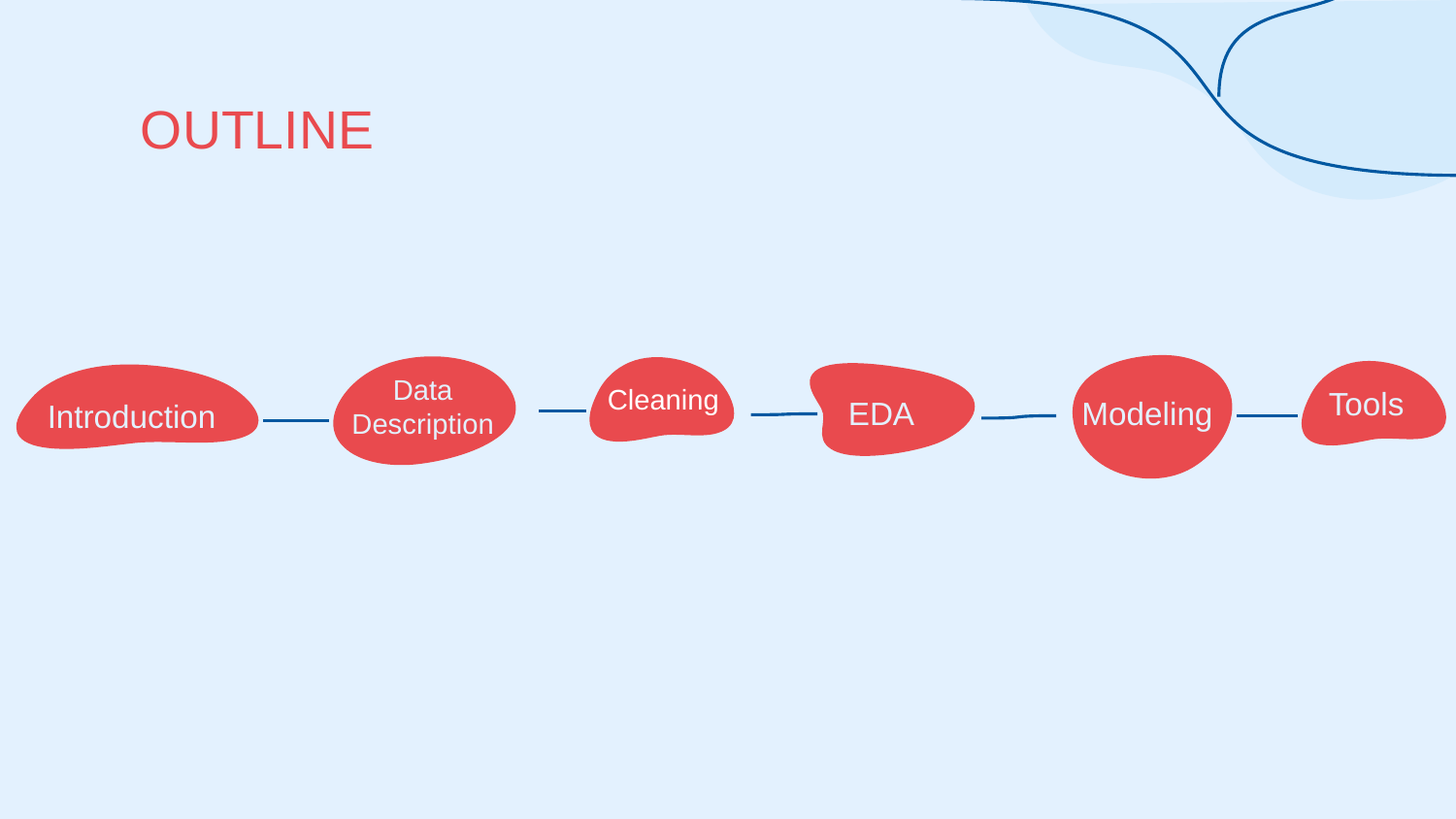

# OUTLINE

Data Description

Introduction
EDA
Modeling
Cleaning
Tools